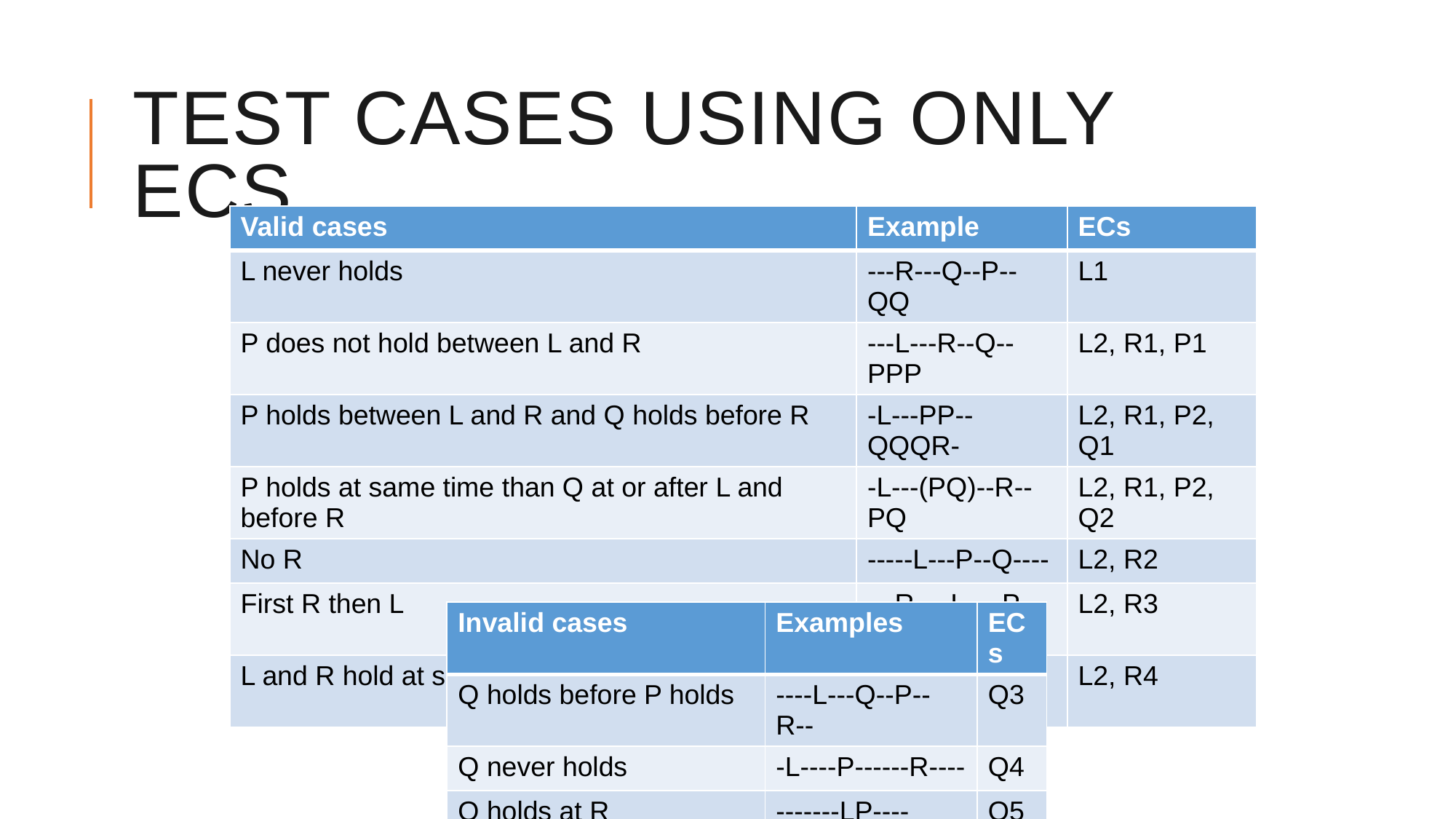

# test cases Using ONLY ECs
| Valid cases | Example | ECs |
| --- | --- | --- |
| L never holds | ---R---Q--P--QQ | L1 |
| P does not hold between L and R | ---L---R--Q--PPP | L2, R1, P1 |
| P holds between L and R and Q holds before R | -L---PP--QQQR- | L2, R1, P2, Q1 |
| P holds at same time than Q at or after L and before R | -L---(PQ)--R--PQ | L2, R1, P2, Q2 |
| No R | -----L---P--Q---- | L2, R2 |
| First R then L | ---R----L----P--Q | L2, R3 |
| L and R hold at same state | -----(LPQR)------ | L2, R4 |
| Invalid cases | Examples | ECs |
| --- | --- | --- |
| Q holds before P holds | ----L---Q--P--R-- | Q3 |
| Q never holds | -L----P------R---- | Q4 |
| Q holds at R | -------LP----(QR)- | Q5 |